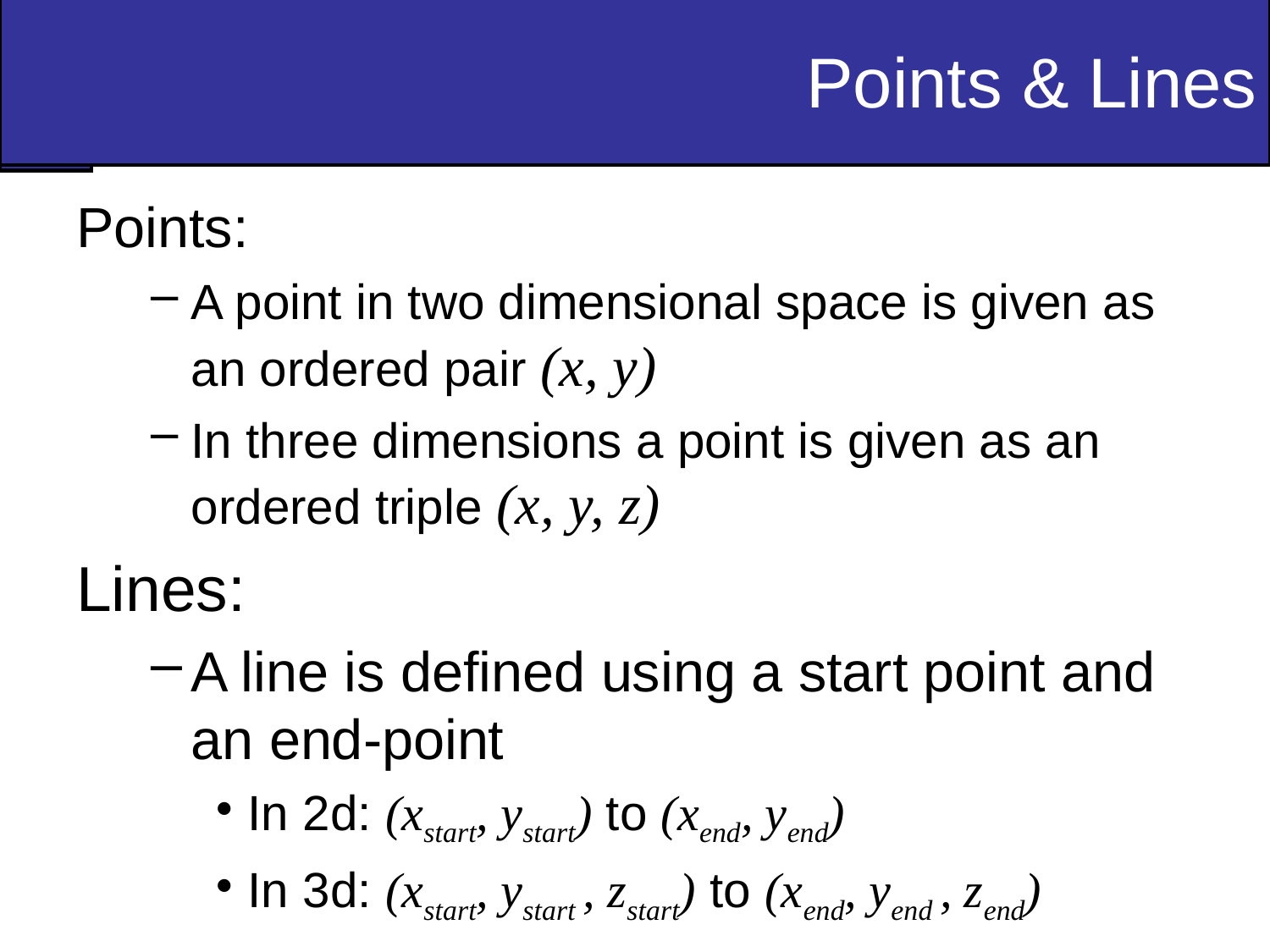

# Points & Lines
Points:
A point in two dimensional space is given as an ordered pair (x, y)
In three dimensions a point is given as an ordered triple (x, y, z)
Lines:
A line is defined using a start point and an end-point
In 2d: (xstart, ystart) to (xend, yend)
In 3d: (xstart, ystart , zstart) to (xend, yend , zend)